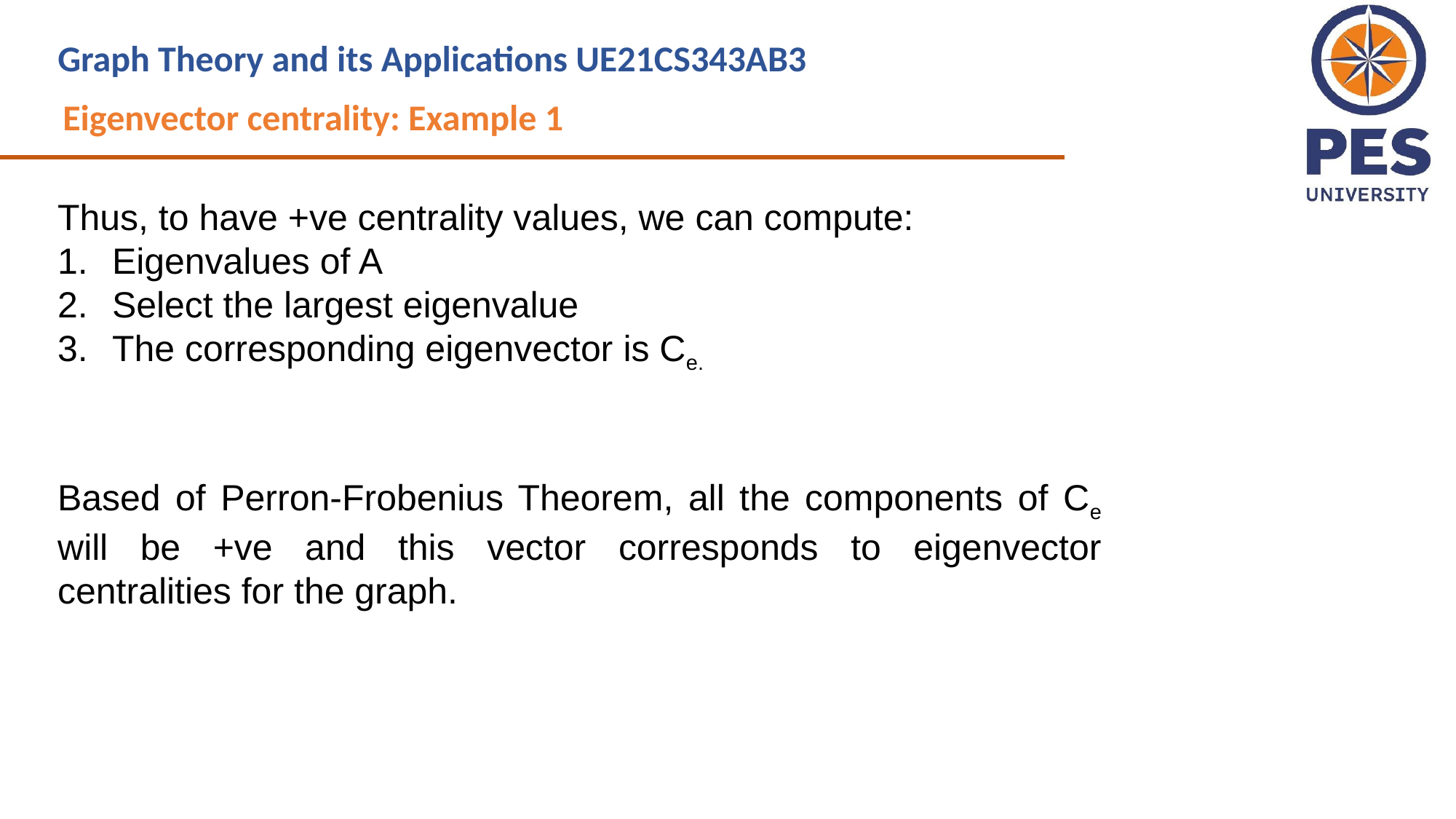

Graph Theory and its Applications UE21CS343AB3
Eigenvector centrality: Example 1
Thus, to have +ve centrality values, we can compute:
Eigenvalues of A
Select the largest eigenvalue
The corresponding eigenvector is Ce.

Based of Perron-Frobenius Theorem, all the components of Ce will be +ve and this vector corresponds to eigenvector centralities for the graph.